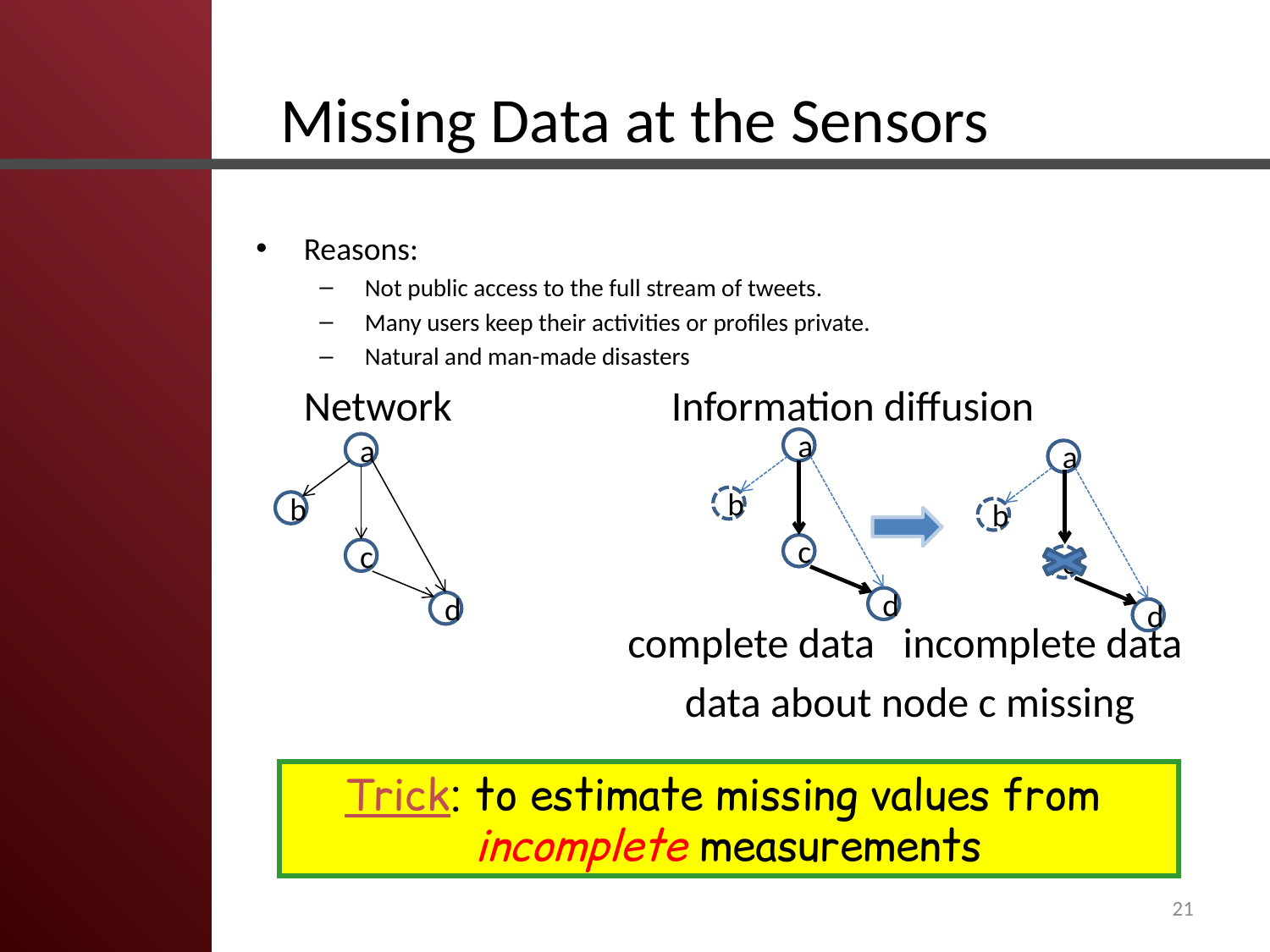

# Missing Data at the Sensors
Reasons:
 Not public access to the full stream of tweets.
 Many users keep their activities or profiles private.
 Natural and man-made disasters
     Network                       Information diffusion

                                       complete data   incomplete data
                                             data about node c missing

a
a
a
b
b
b

c
c

c
d
d
d
Trick: to estimate missing values from
incomplete measurements
21